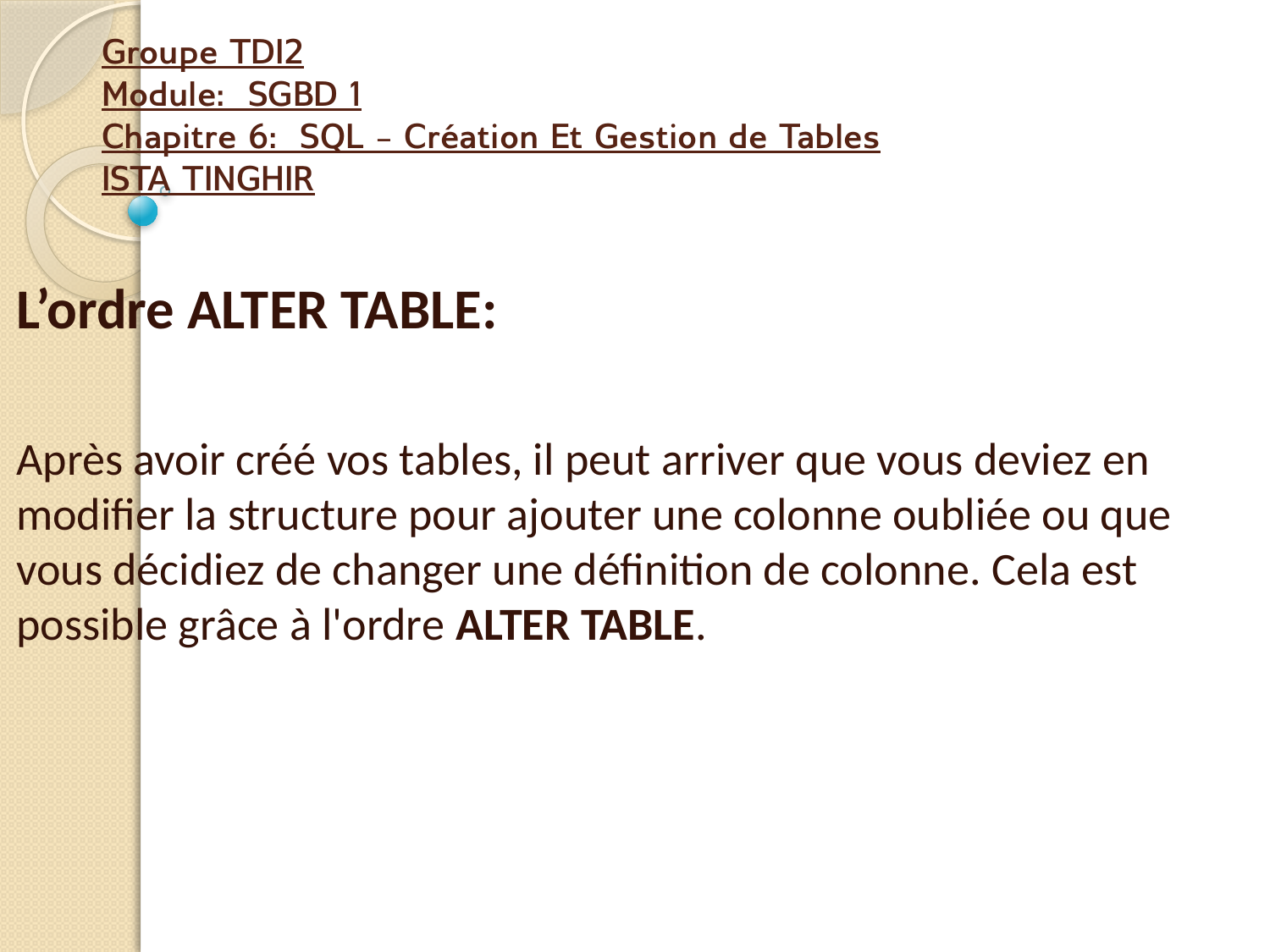

# Groupe TDI2 Module:  SGBD 1 Chapitre 6:  SQL – Création Et Gestion de Tables ISTA TINGHIR

L’ordre ALTER TABLE:

Après avoir créé vos tables, il peut arriver que vous deviez en modifier la structure pour ajouter une colonne oubliée ou que vous décidiez de changer une définition de colonne. Cela est possible grâce à l'ordre ALTER TABLE.